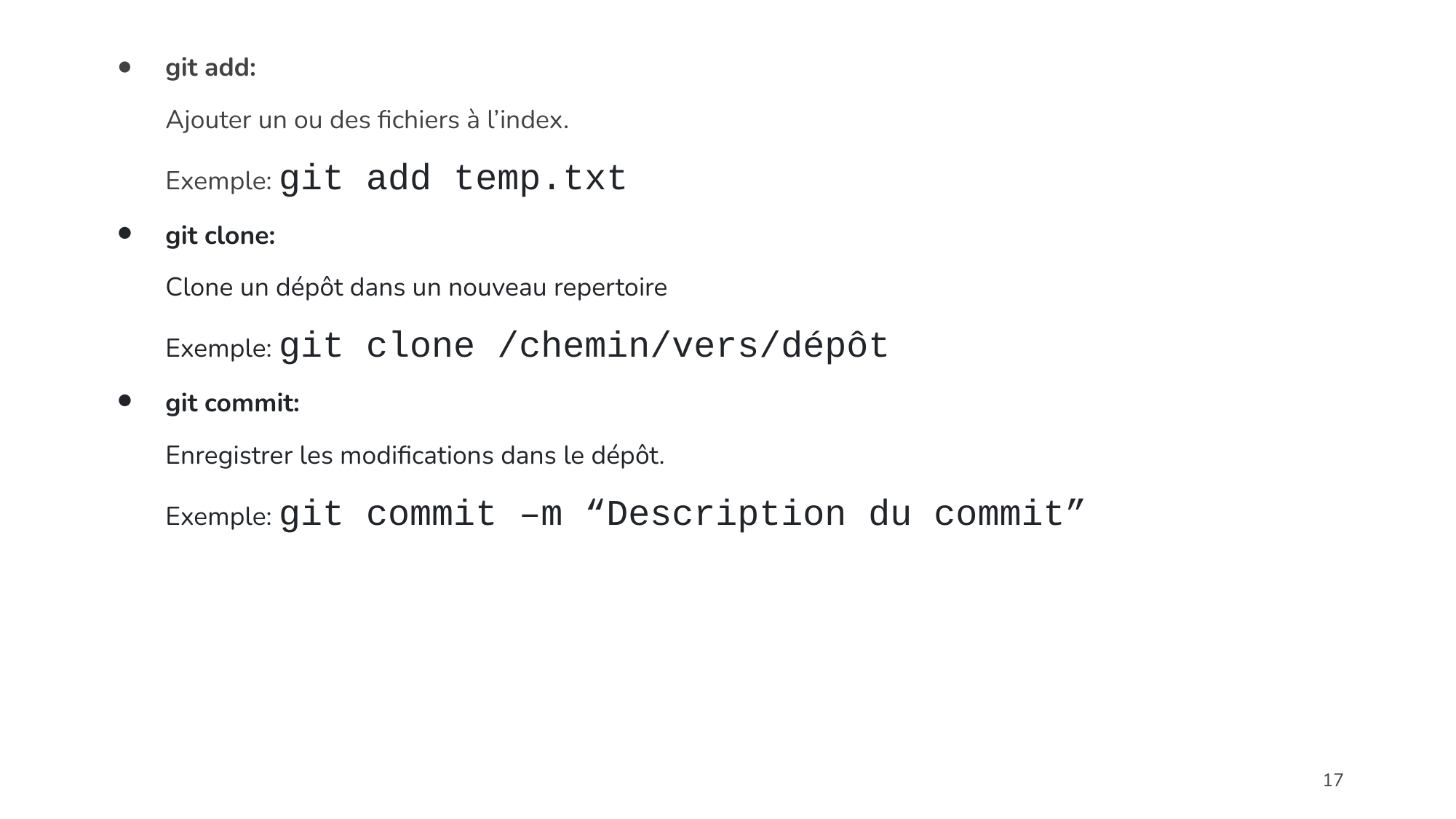

git add:
Ajouter un ou des fichiers à l’index.
Exemple: git add temp.txt
git clone:
Clone un dépôt dans un nouveau repertoire
Exemple: git clone /chemin/vers/dépôt
git commit:
Enregistrer les modifications dans le dépôt.
Exemple: git commit –m “Description du commit”

17